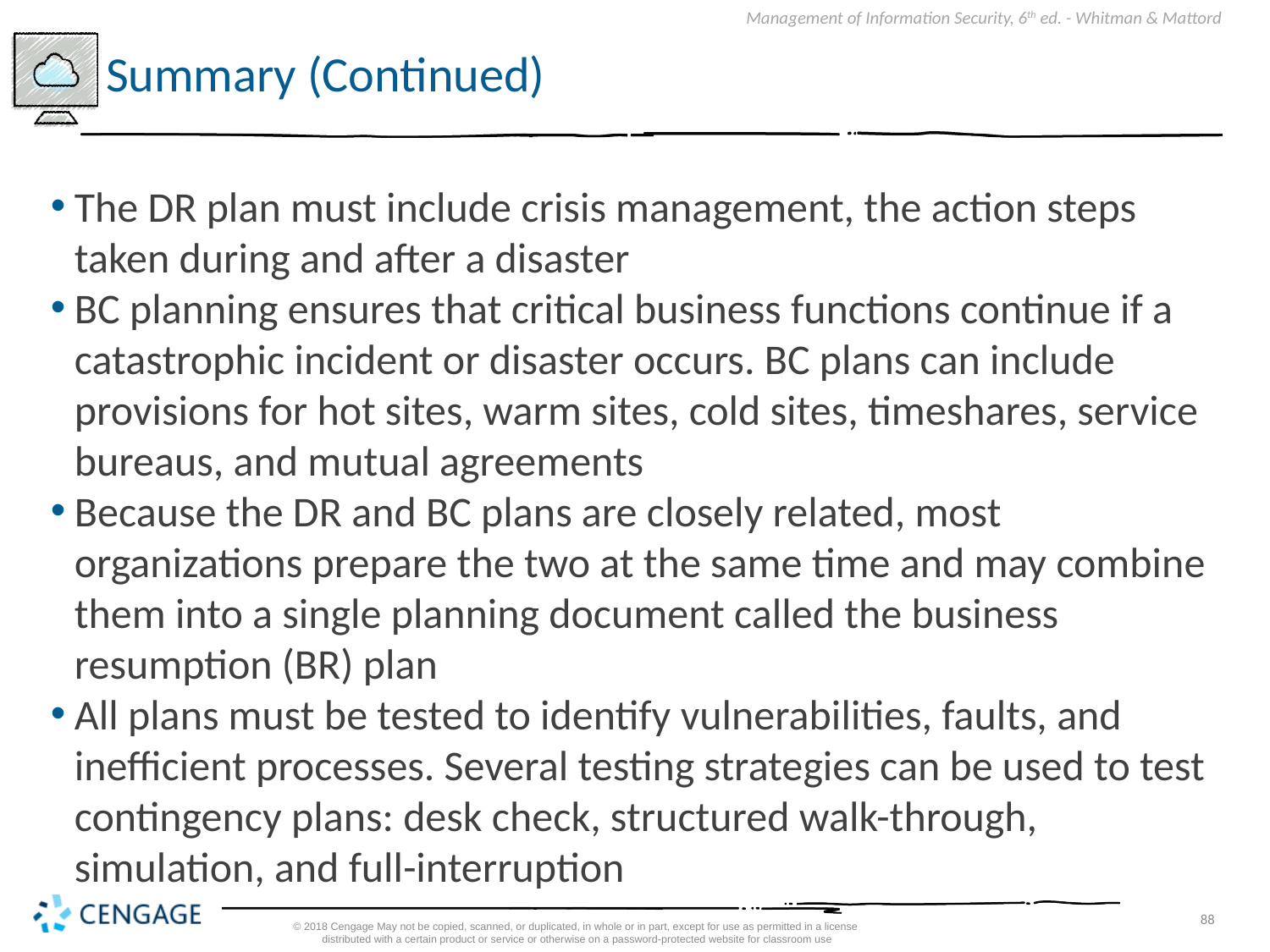

# Summary (Continued)
The DR plan must include crisis management, the action steps taken during and after a disaster
BC planning ensures that critical business functions continue if a catastrophic incident or disaster occurs. BC plans can include provisions for hot sites, warm sites, cold sites, timeshares, service bureaus, and mutual agreements
Because the DR and BC plans are closely related, most organizations prepare the two at the same time and may combine them into a single planning document called the business resumption (BR) plan
All plans must be tested to identify vulnerabilities, faults, and inefficient processes. Several testing strategies can be used to test contingency plans: desk check, structured walk-through, simulation, and full-interruption